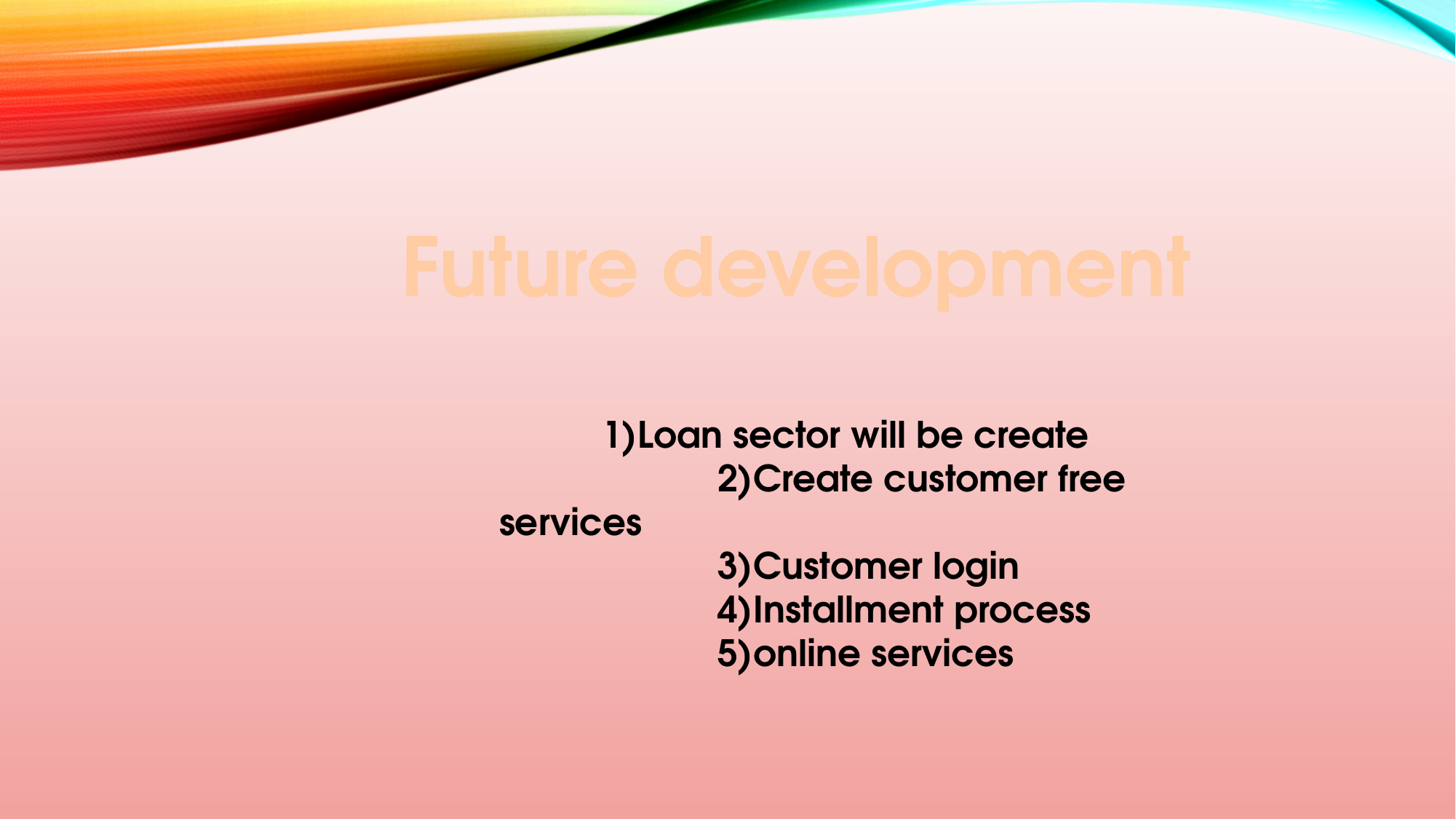

Future development

1)Loan sector will be create
		2)Create customer free services
		3)Customer login
		4)Installment process
		5)online services